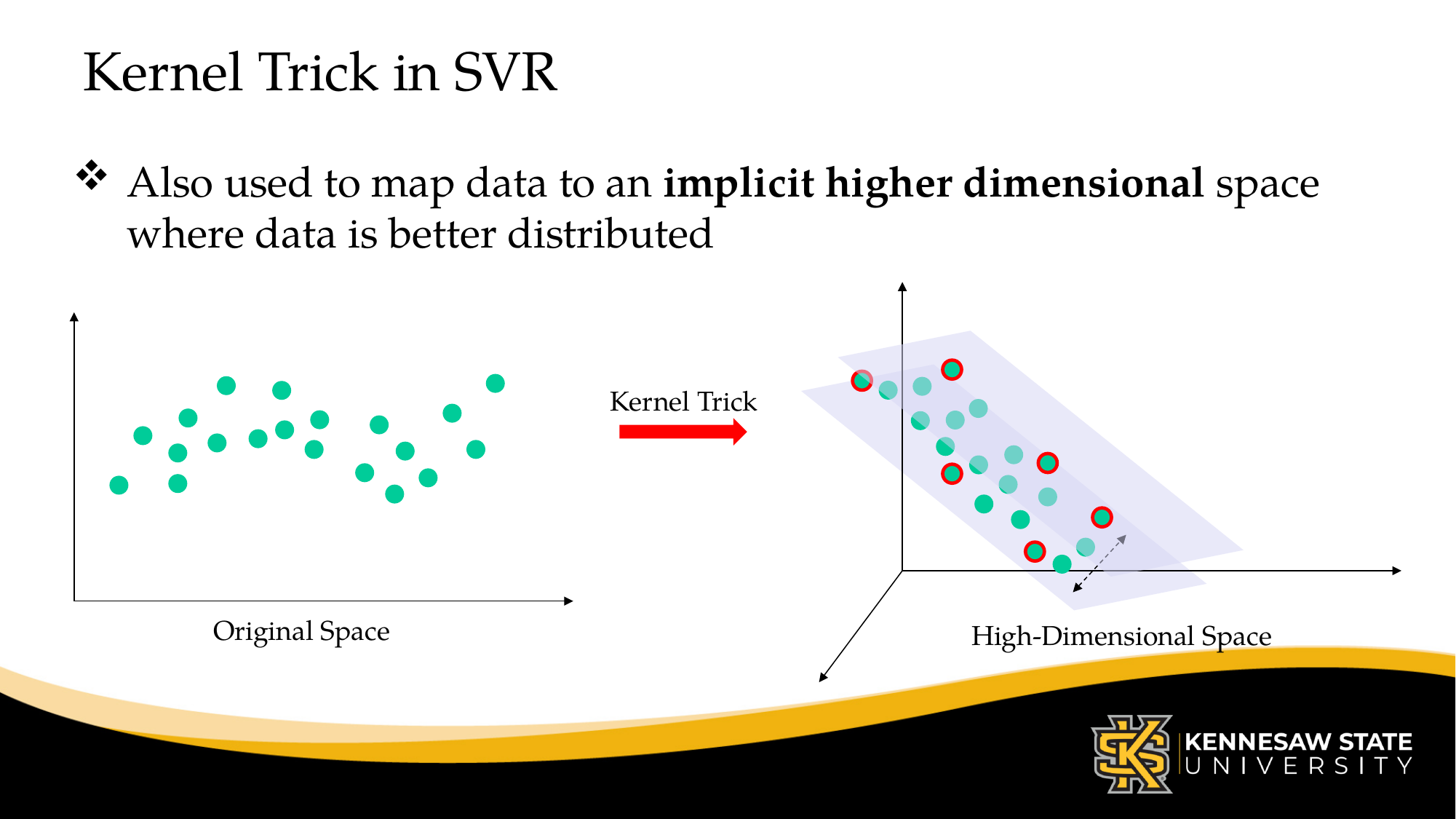

# Kernel Trick in SVR
Also used to map data to an implicit higher dimensional space where data is better distributed

Kernel Trick

Original Space
High-Dimensional Space